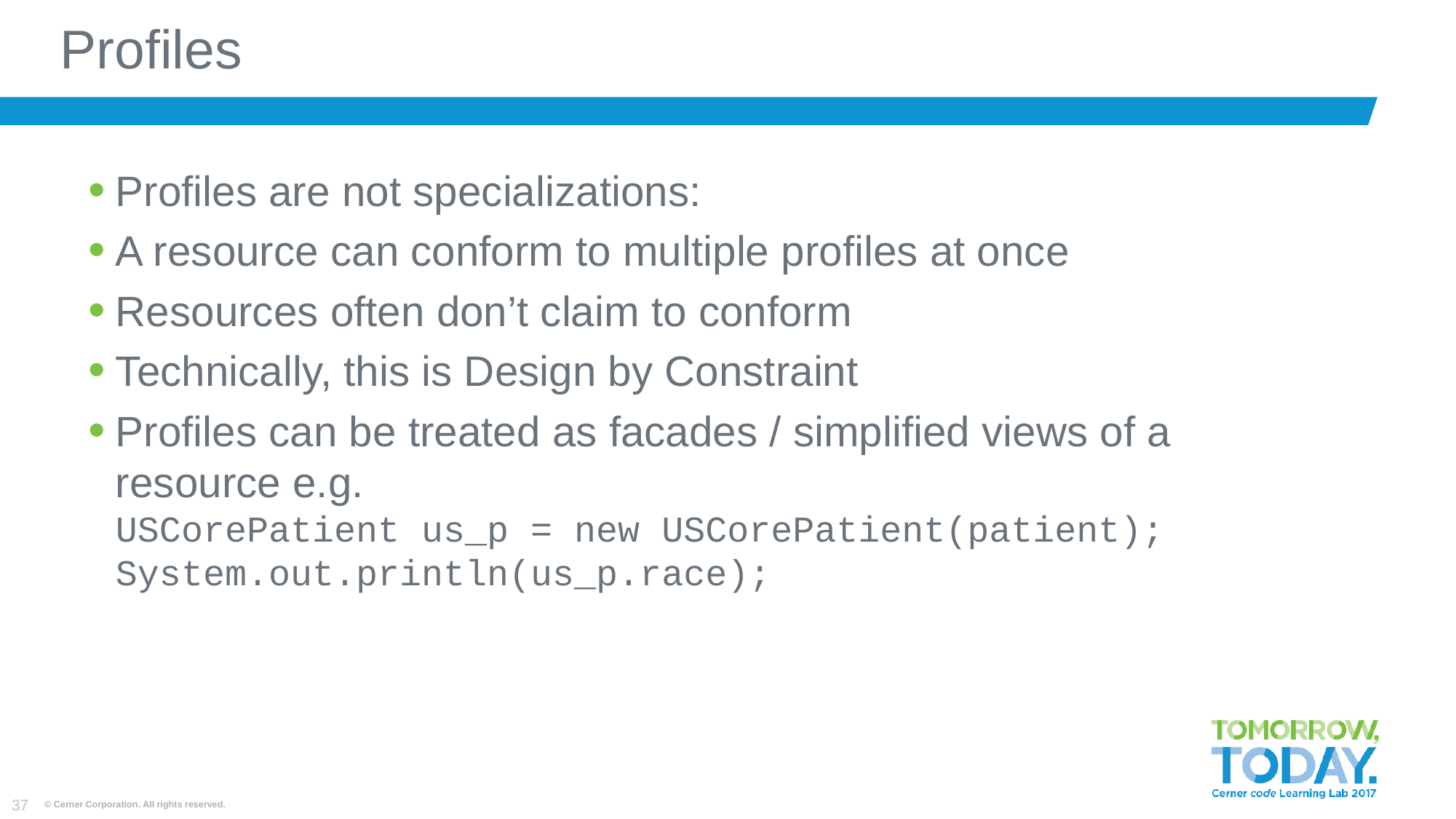

# Profiles
Profiles are not specializations:
A resource can conform to multiple profiles at once
Resources often don’t claim to conform
Technically, this is Design by Constraint
Profiles can be treated as facades / simplified views of a resource e.g.
USCorePatient us_p = new USCorePatient(patient);
System.out.println(us_p.race);